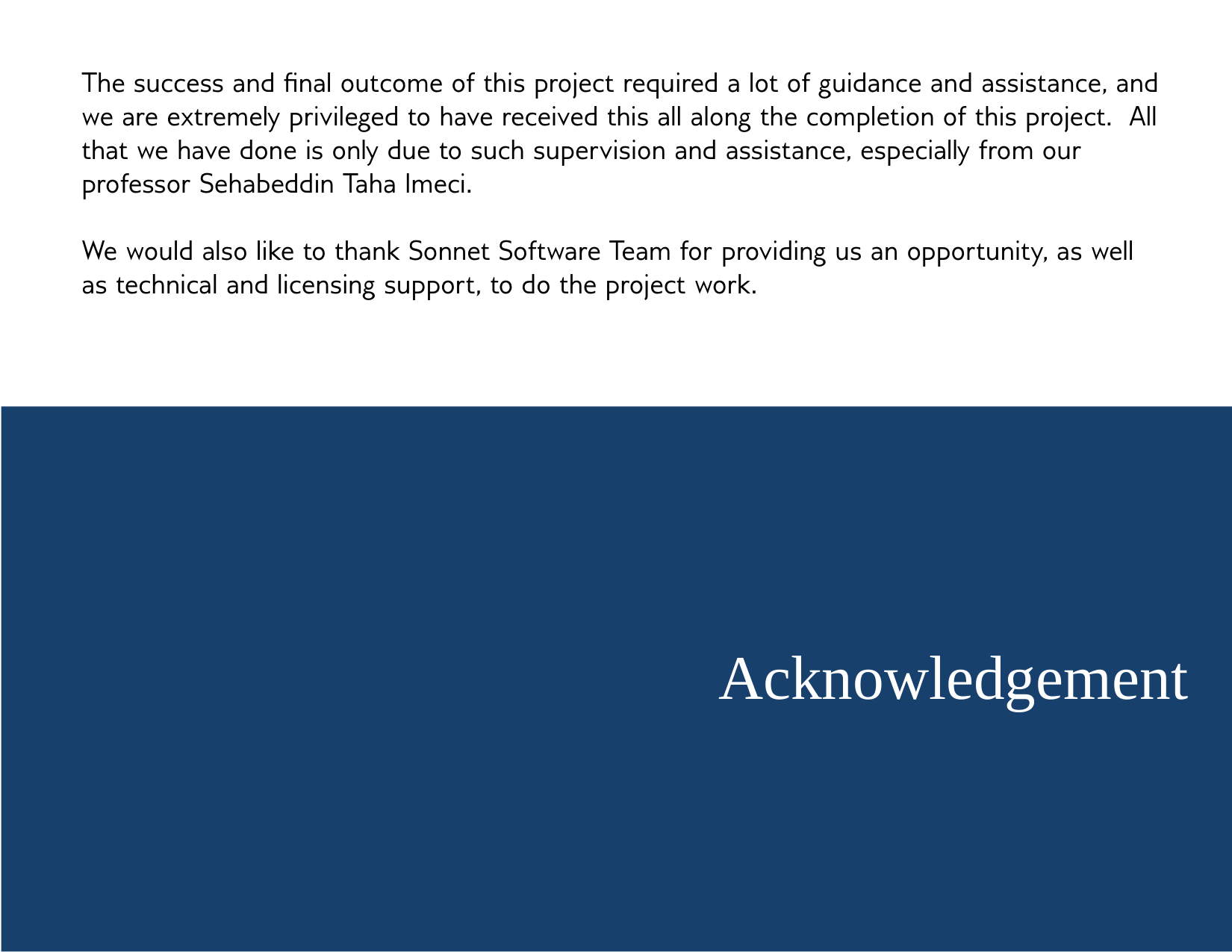

The success and final outcome of this project required a lot of guidance and assistance, and we are extremely privileged to have received this all along the completion of this project.  All that we have done is only due to such supervision and assistance, especially from our professor Sehabeddin Taha Imeci.

We would also like to thank Sonnet Software Team for providing us an opportunity, as well as technical and licensing support, to do the project work.

# Acknowledgement